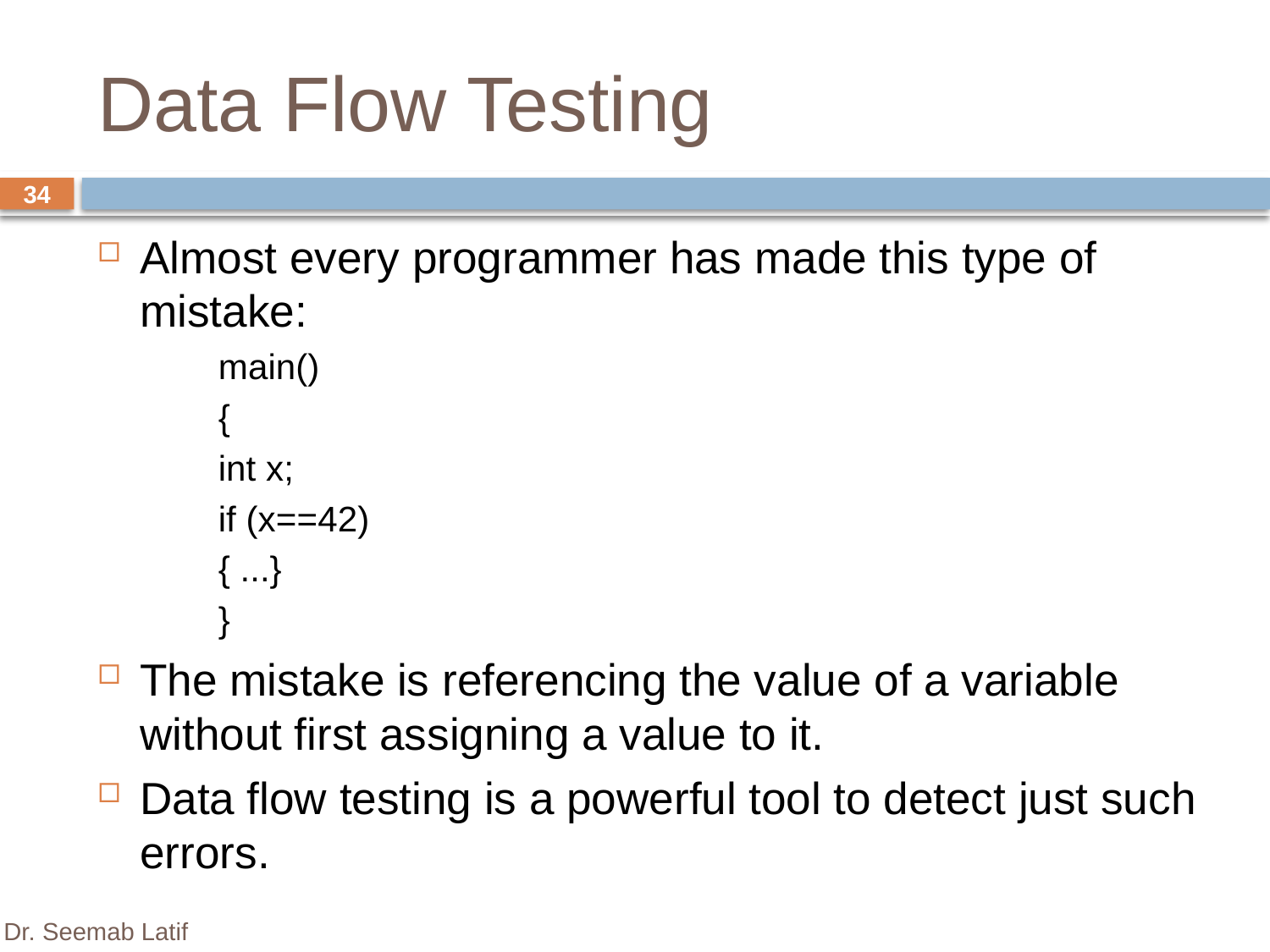

# Data Flow Testing
34
Almost every programmer has made this type of mistake:
	main()
	{
		int x;
		if (x==42)
		{ ...}
	}
The mistake is referencing the value of a variable without first assigning a value to it.
Data flow testing is a powerful tool to detect just such errors.